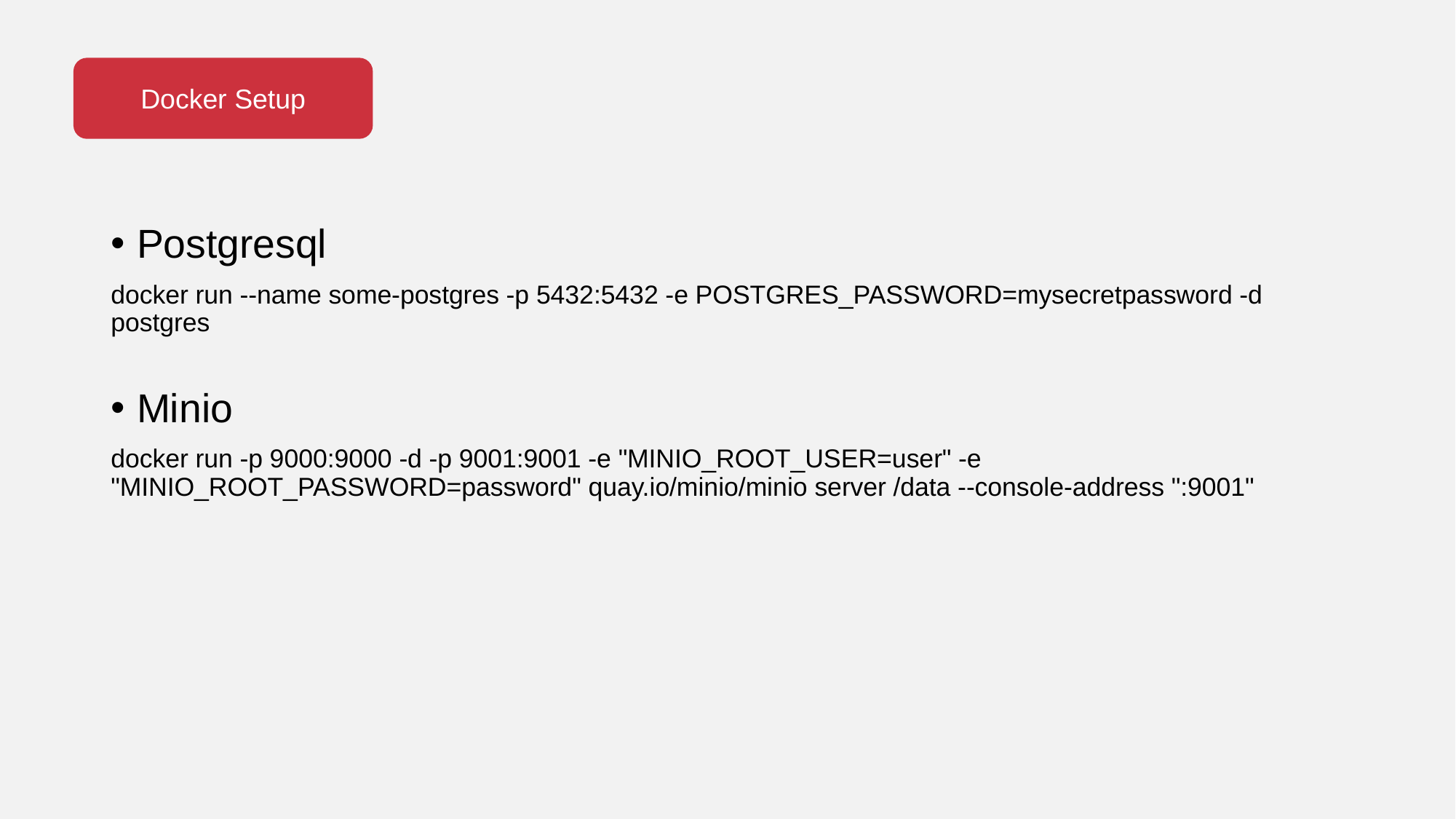

Docker Setup
Postgresql
docker run --name some-postgres -p 5432:5432 -e POSTGRES_PASSWORD=mysecretpassword -d postgres

Minio
docker run -p 9000:9000 -d -p 9001:9001 -e "MINIO_ROOT_USER=user" -e "MINIO_ROOT_PASSWORD=password" quay.io/minio/minio server /data --console-address ":9001"